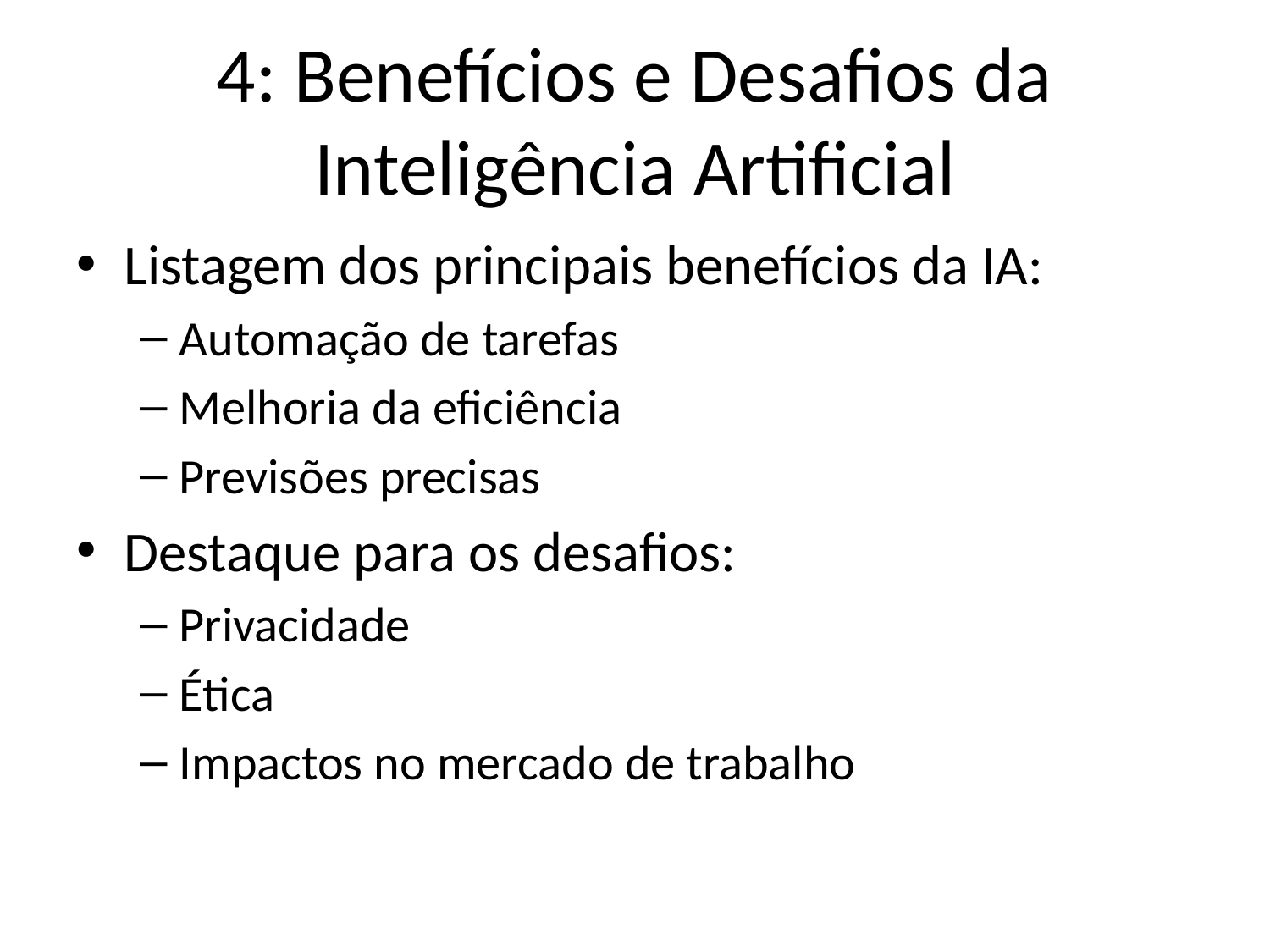

# 4: Benefícios e Desafios da Inteligência Artificial
Listagem dos principais benefícios da IA:
Automação de tarefas
Melhoria da eficiência
Previsões precisas
Destaque para os desafios:
Privacidade
Ética
Impactos no mercado de trabalho